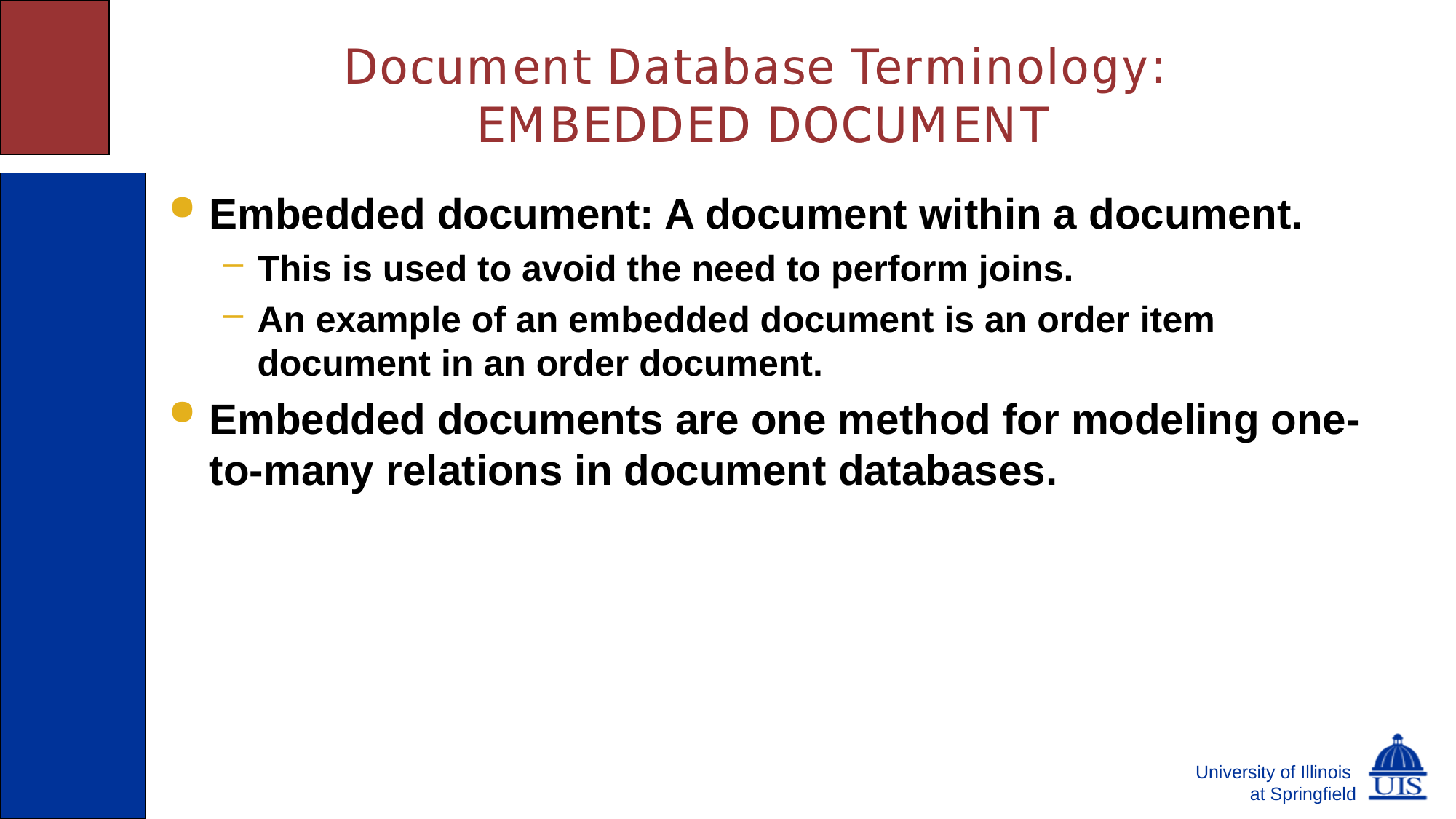

# Document Database Terminology: EMBEDDED DOCUMENT
Embedded document: A document within a document.
This is used to avoid the need to perform joins.
An example of an embedded document is an order item document in an order document.
Embedded documents are one method for modeling one-to-many relations in document databases.